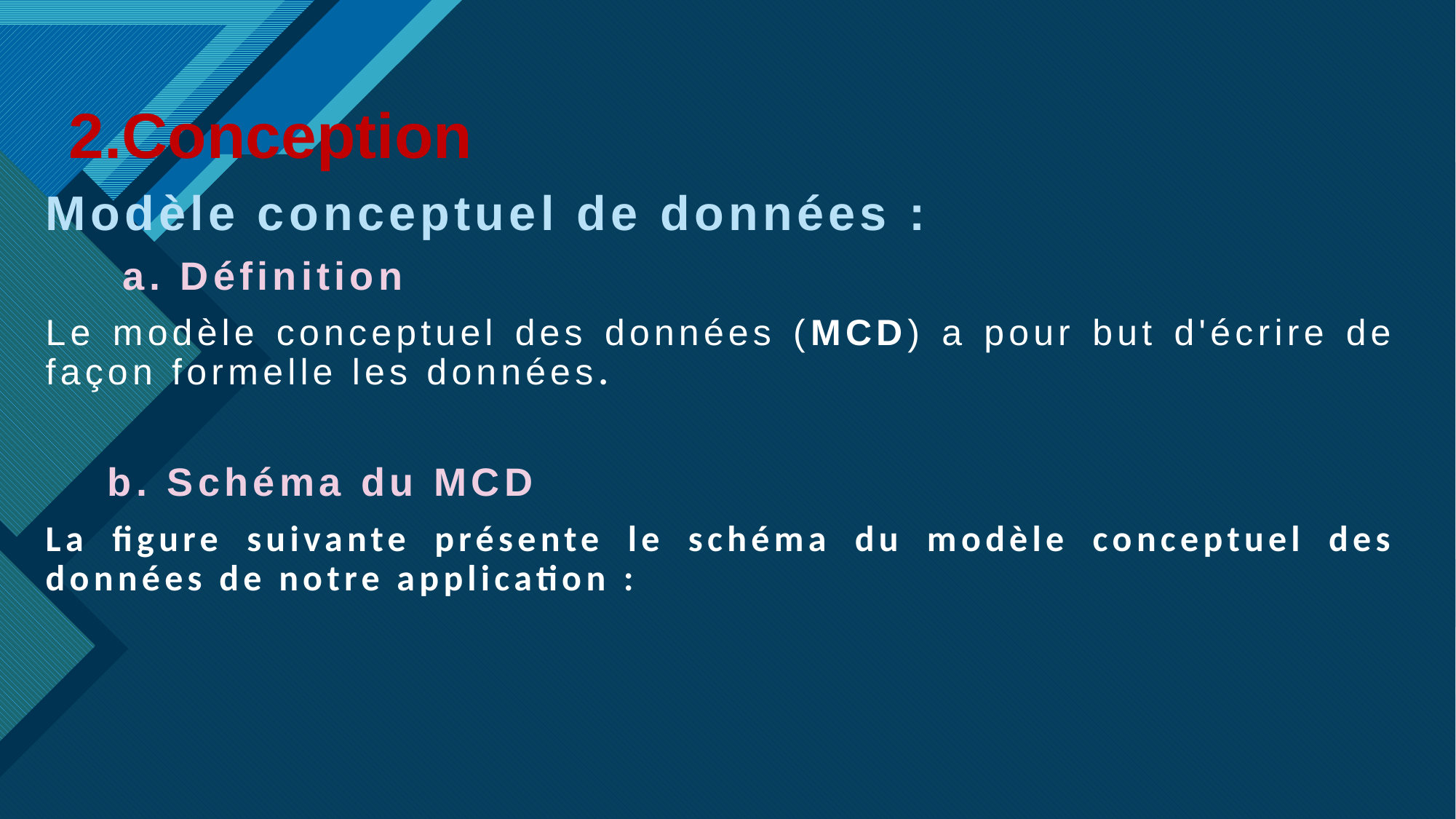

2.Conception
Modèle conceptuel de données :
     a. Définition
Le modèle conceptuel des données (MCD) a pour but d'écrire de façon formelle les données.

    b. Schéma du MCD
La figure suivante présente le schéma du modèle conceptuel des données de notre application :